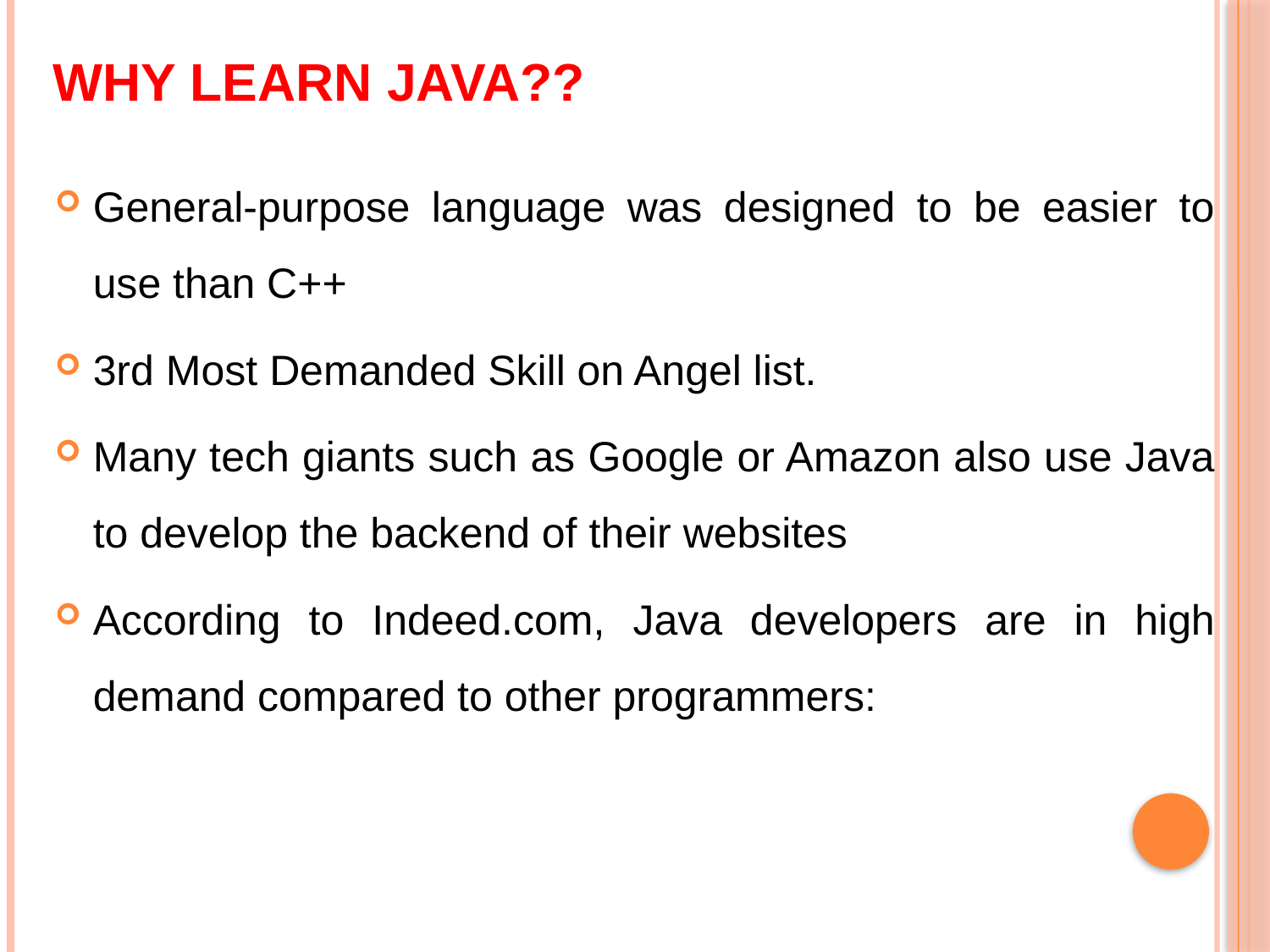

# Why learn java??
General-purpose language was designed to be easier to use than C++
3rd Most Demanded Skill on Angel list.
Many tech giants such as Google or Amazon also use Java to develop the backend of their websites
According to Indeed.com, Java developers are in high demand compared to other programmers: